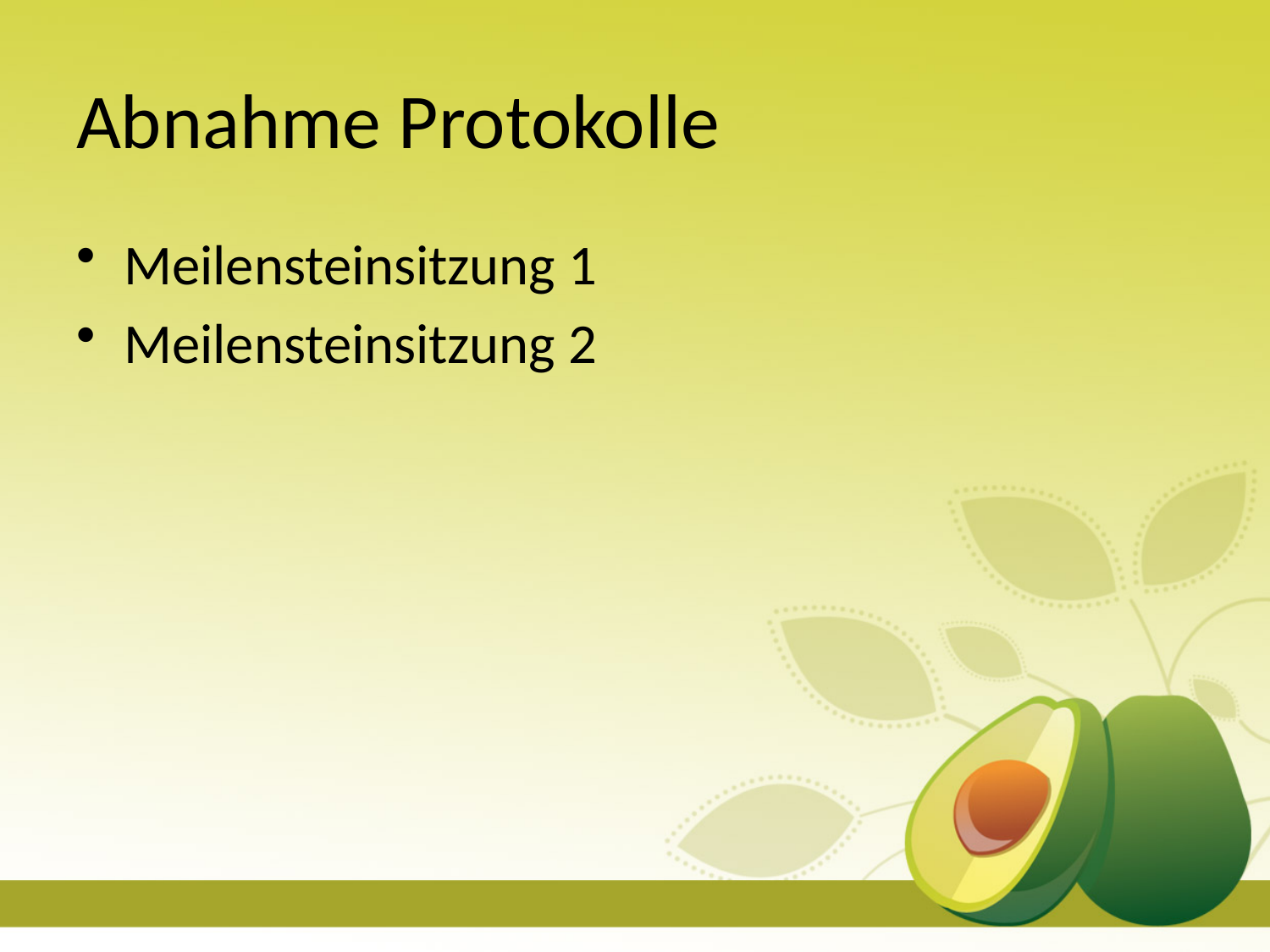

# Abnahme Protokolle
Meilensteinsitzung 1
Meilensteinsitzung 2